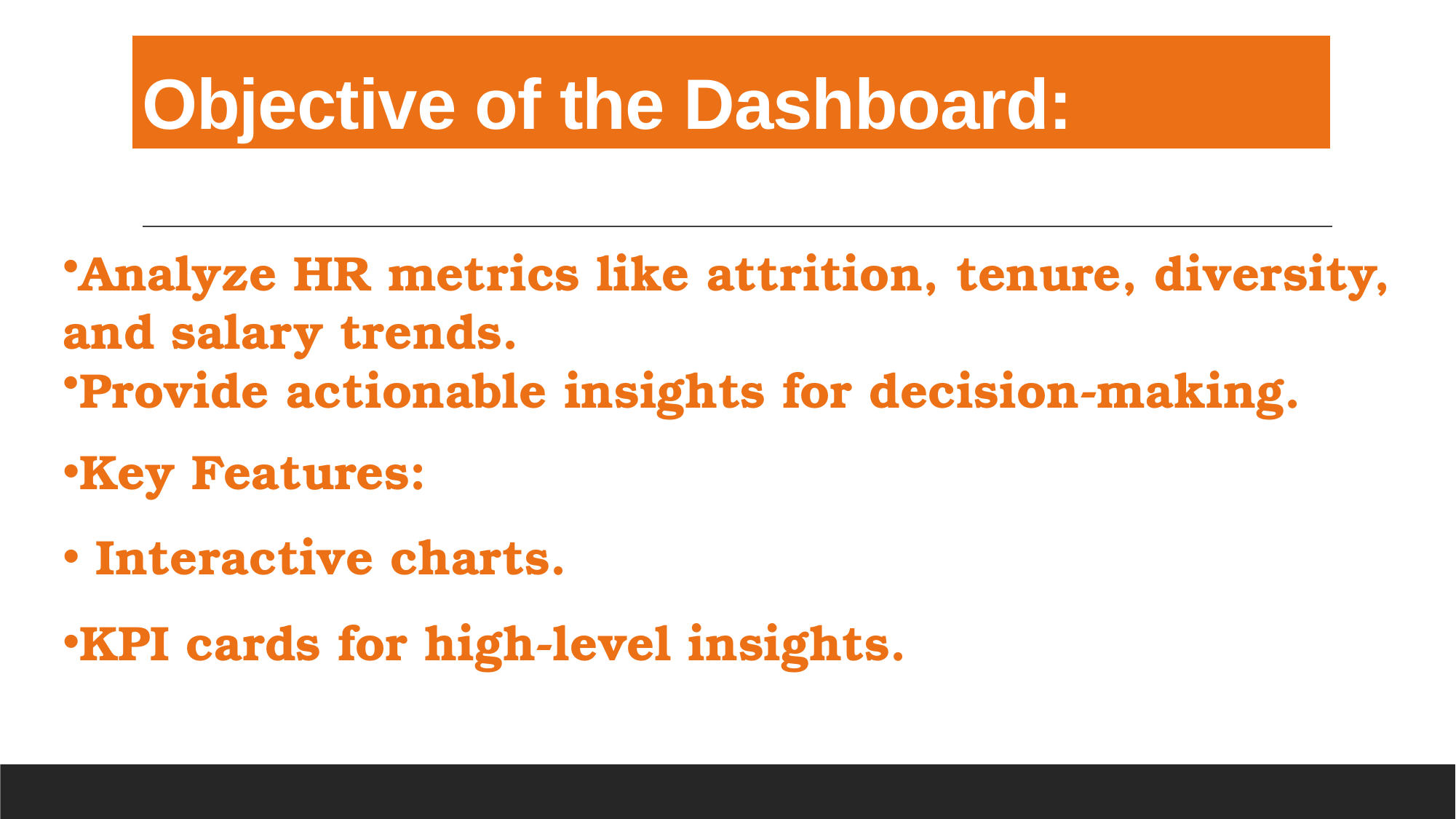

# Objective of the Dashboard:
Analyze HR metrics like attrition, tenure, diversity, and salary trends.
Provide actionable insights for decision-making.
Key Features:
 Interactive charts.
KPI cards for high-level insights.